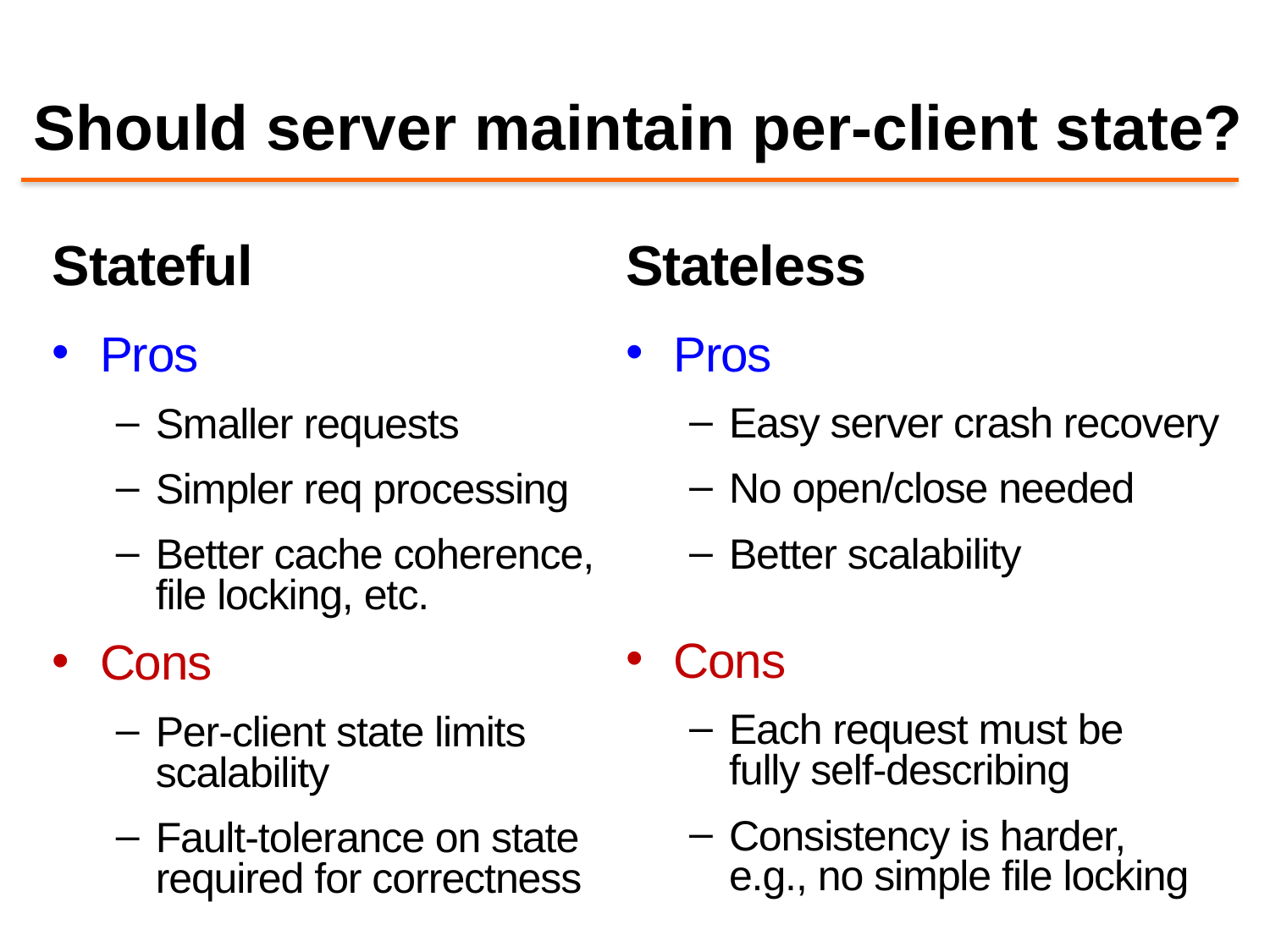

# Should server maintain per-client state?
Stateful
Stateless
Pros
Smaller requests
Simpler req processing
Better cache coherence, file locking, etc.
Cons
Per-client state limits scalability
Fault-tolerance on state required for correctness
Pros
Easy server crash recovery
No open/close needed
Better scalability

Cons
Each request must be    fully self-describing
Consistency is harder,    e.g., no simple file locking